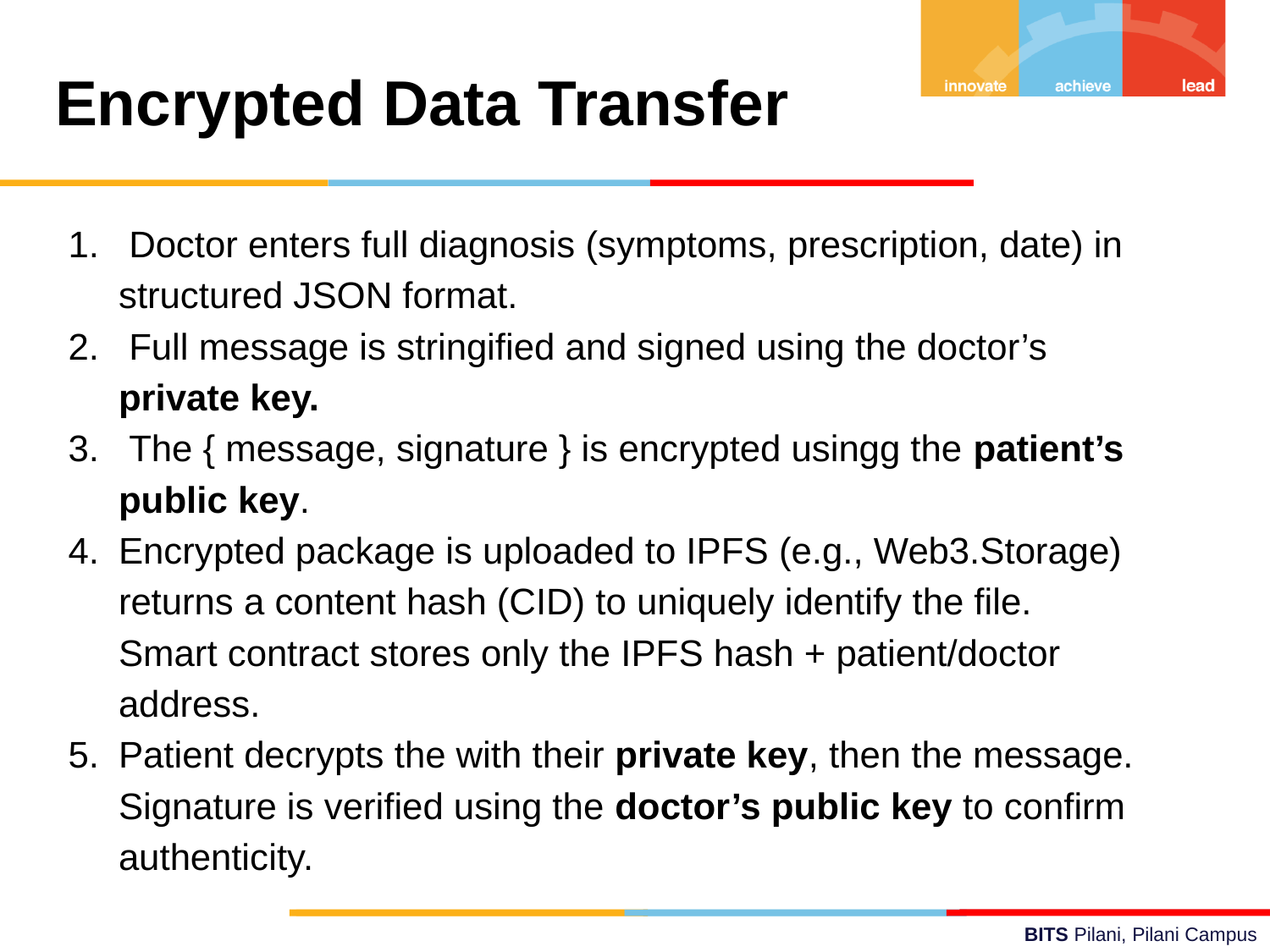

Encrypted Data Transfer
 Doctor enters full diagnosis (symptoms, prescription, date) in structured JSON format.
 Full message is stringified and signed using the doctor’s private key.
 The { message, signature } is encrypted usingg the patient’s public key.
Encrypted package is uploaded to IPFS (e.g., Web3.Storage) returns a content hash (CID) to uniquely identify the file.
Smart contract stores only the IPFS hash + patient/doctor address.
Patient decrypts the with their private key, then the message. Signature is verified using the doctor’s public key to confirm authenticity.